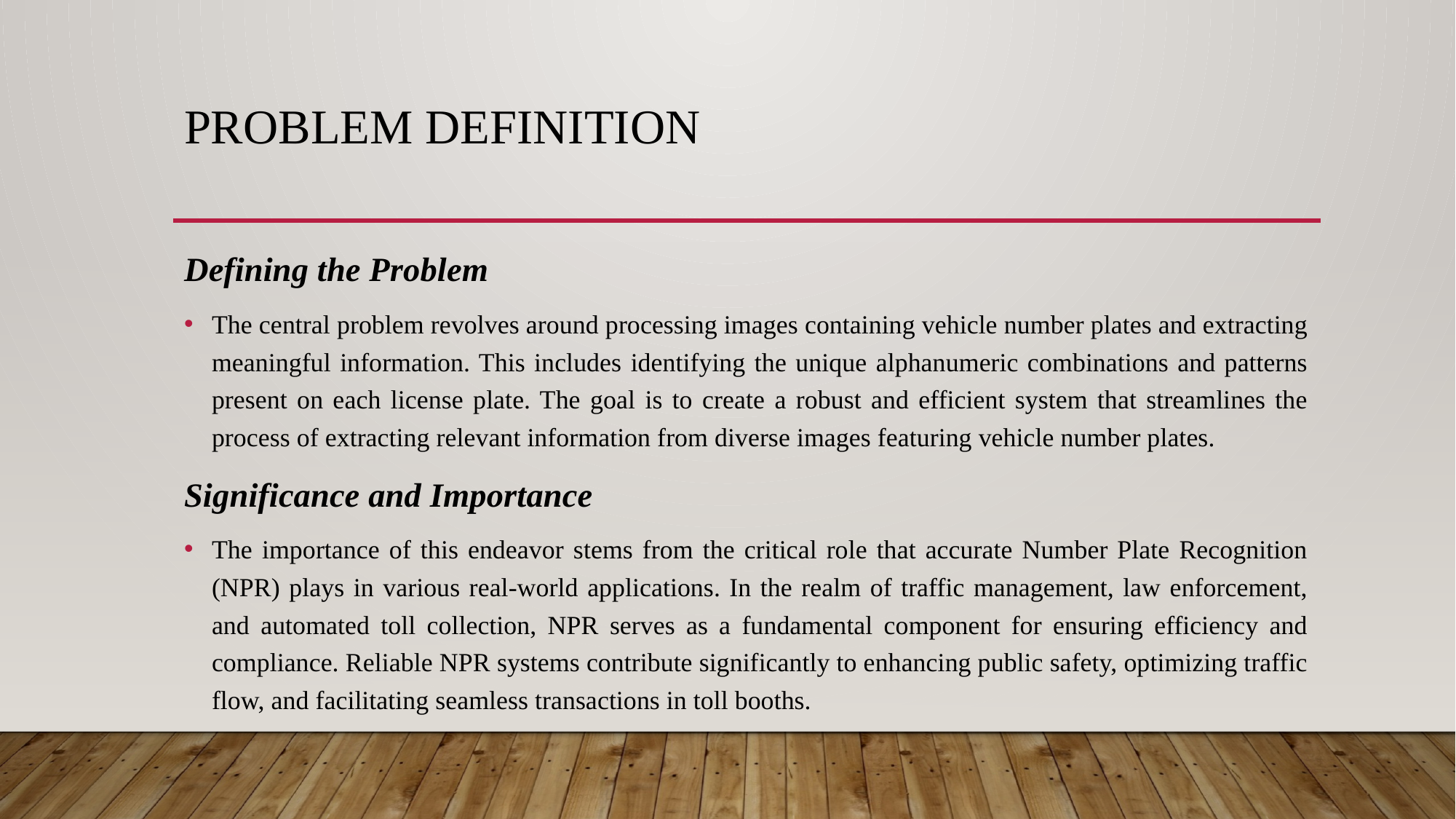

# PROBLEM DEFINITION
Defining the Problem
The central problem revolves around processing images containing vehicle number plates and extracting meaningful information. This includes identifying the unique alphanumeric combinations and patterns present on each license plate. The goal is to create a robust and efficient system that streamlines the process of extracting relevant information from diverse images featuring vehicle number plates.
Significance and Importance
The importance of this endeavor stems from the critical role that accurate Number Plate Recognition (NPR) plays in various real-world applications. In the realm of traffic management, law enforcement, and automated toll collection, NPR serves as a fundamental component for ensuring efficiency and compliance. Reliable NPR systems contribute significantly to enhancing public safety, optimizing traffic flow, and facilitating seamless transactions in toll booths.